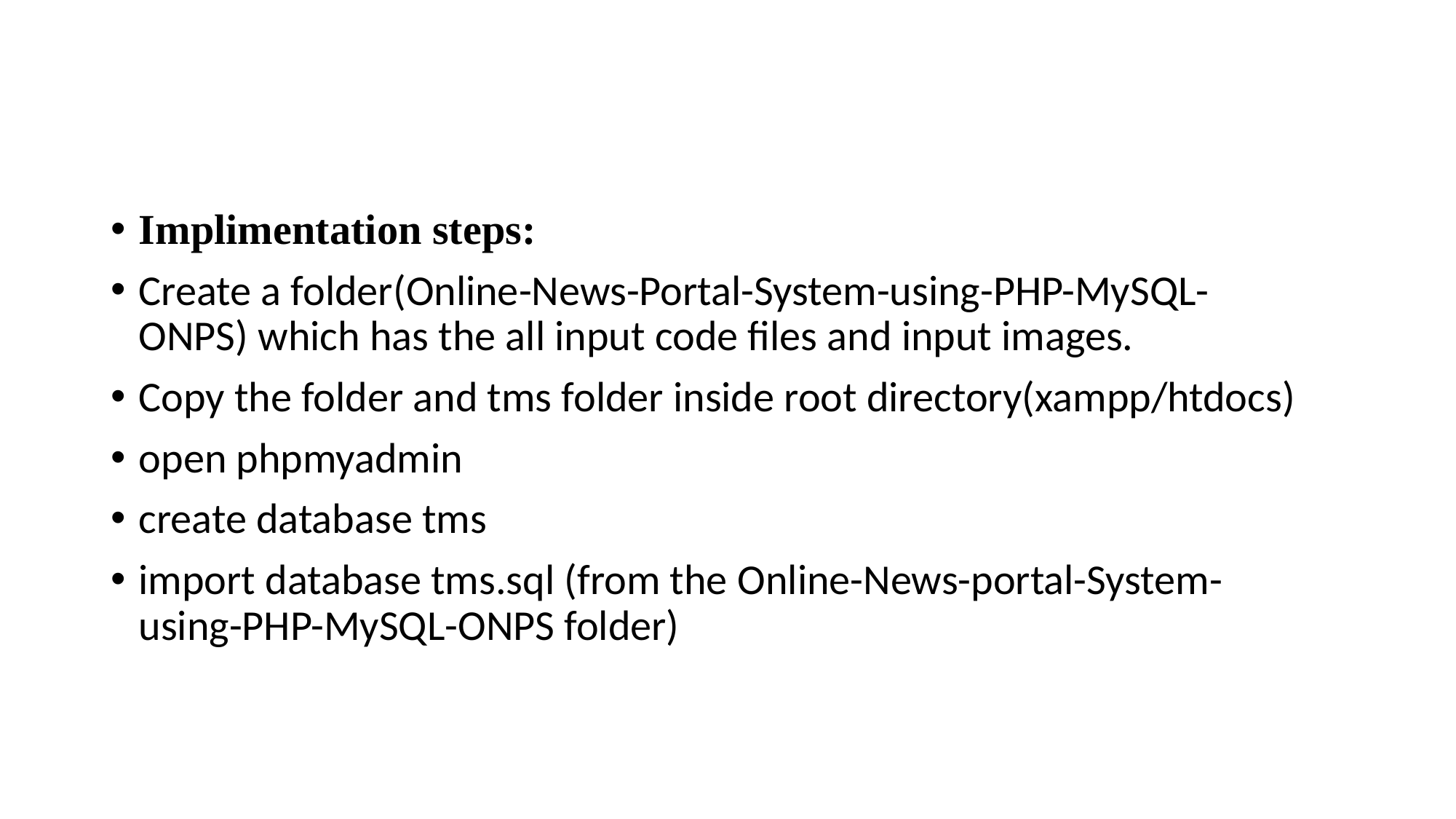

Implimentation steps:
Create a folder(Online-News-Portal-System-using-PHP-MySQL-ONPS) which has the all input code files and input images.
Copy the folder and tms folder inside root directory(xampp/htdocs)
open phpmyadmin
create database tms
import database tms.sql (from the Online-News-portal-System-using-PHP-MySQL-ONPS folder)